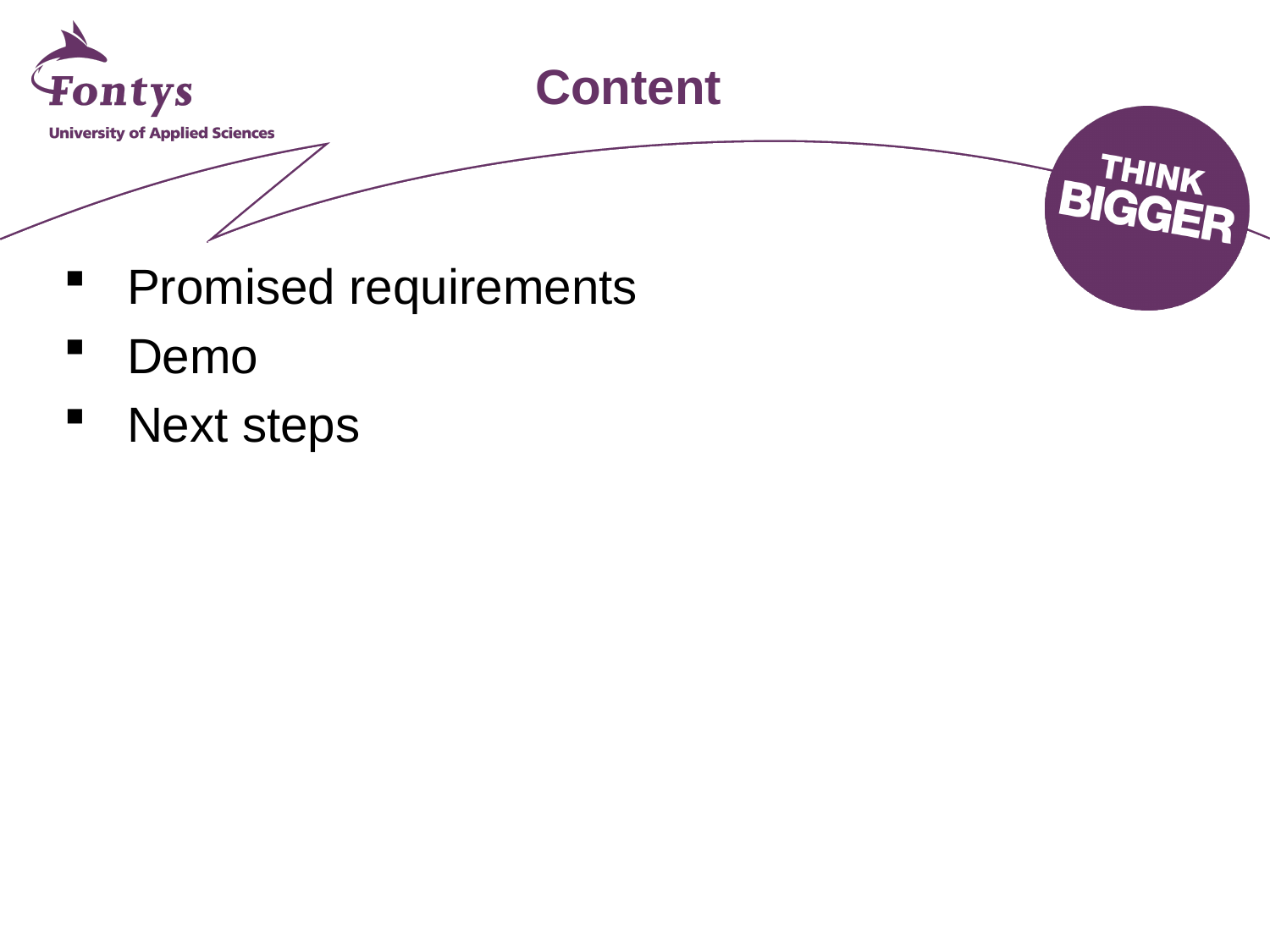

# Content
Promised requirements
Demo
Next steps